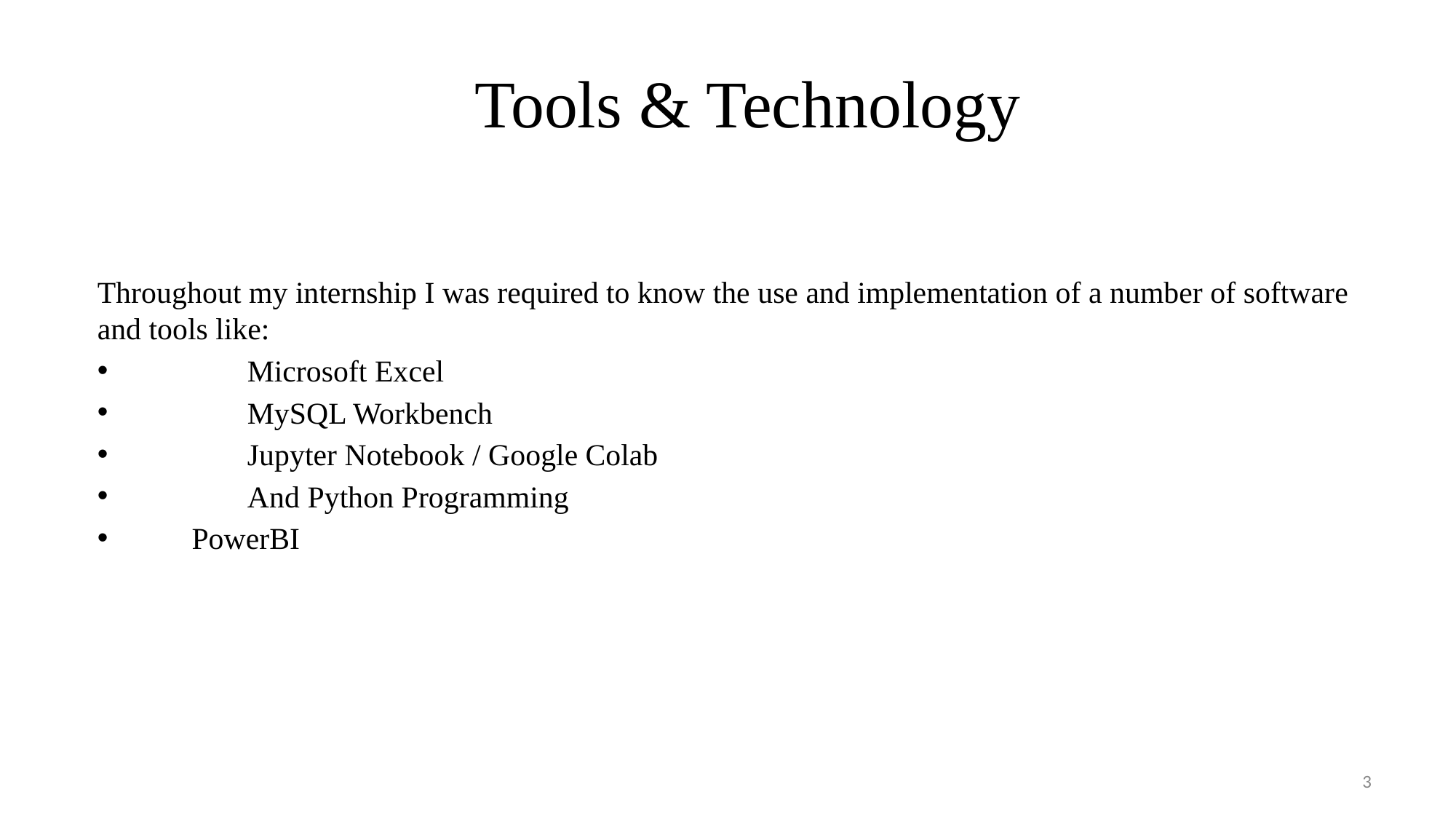

# Tools & Technology

Throughout my internship I was required to know the use and implementation of a number of software and tools like:
	Microsoft Excel
	MySQL Workbench
	Jupyter Notebook / Google Colab
	And Python Programming
       PowerBI

3